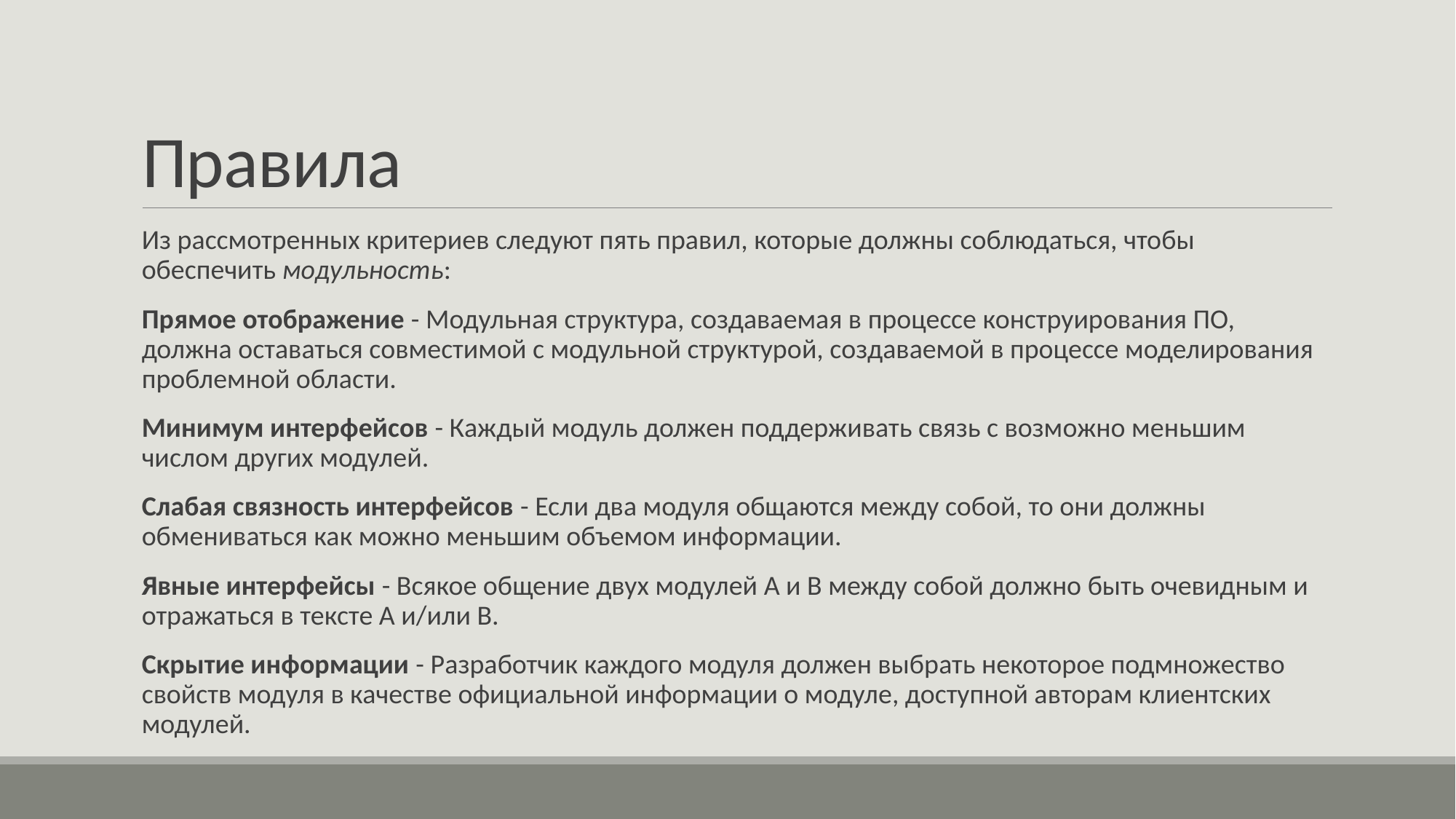

# Правила
Из рассмотренных критериев следуют пять правил, которые должны соблюдаться, чтобы обеспечить модульность:
Прямое отображение - Модульная структура, создаваемая в процессе конструирования ПО, должна оставаться совместимой с модульной структурой, создаваемой в процессе моделирования проблемной области.
Минимум интерфейсов - Каждый модуль должен поддерживать связь с возможно меньшим числом других модулей.
Слабая связность интерфейсов - Если два модуля общаются между собой, то они должны обмениваться как можно меньшим объемом информации.
Явные интерфейсы - Всякое общение двух модулей A и B между собой должно быть очевидным и отражаться в тексте A и/или B.
Скрытие информации - Разработчик каждого модуля должен выбрать некоторое подмножество свойств модуля в качестве официальной информации о модуле, доступной авторам клиентских модулей.